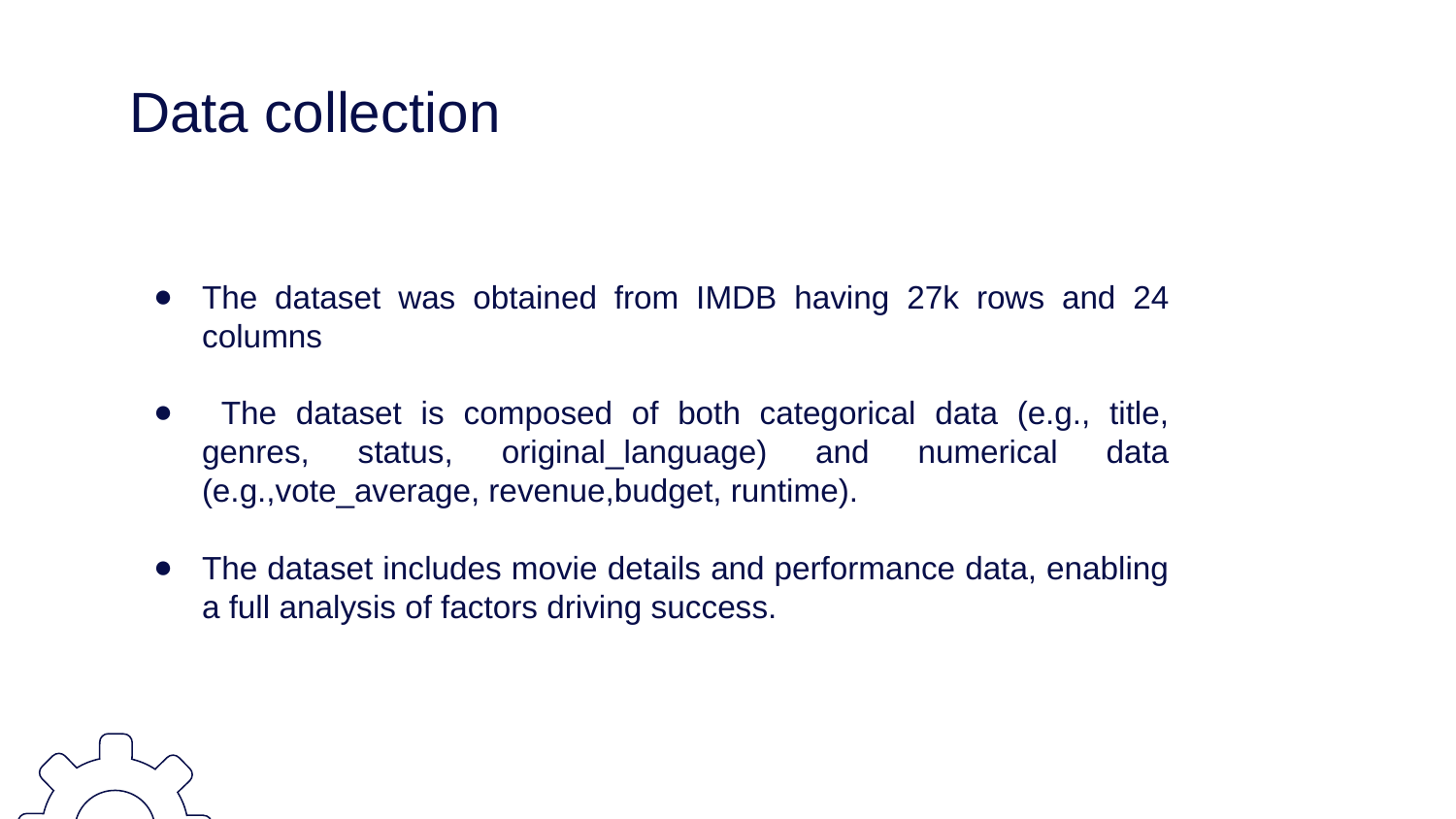

# Data collection

The dataset was obtained from IMDB having 27k rows and 24 columns

 The dataset is composed of both categorical data (e.g., title, genres, status, original_language) and numerical data (e.g.,vote_average, revenue,budget, runtime).

The dataset includes movie details and performance data, enabling a full analysis of factors driving success.